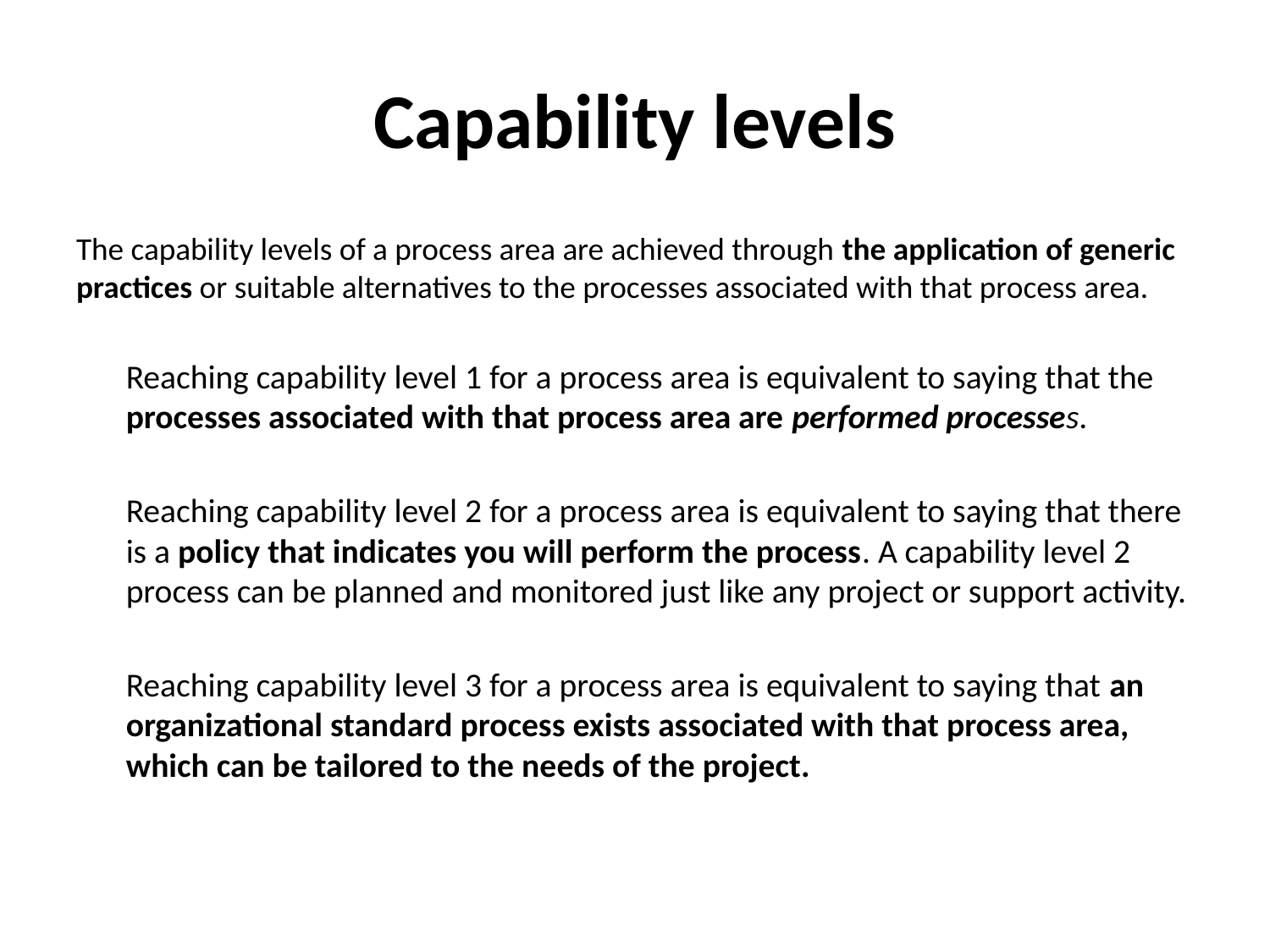

# Capability levels
The capability levels of a process area are achieved through the application of generic practices or suitable alternatives to the processes associated with that process area.

Reaching capability level 1 for a process area is equivalent to saying that the processes associated with that process area are performed processes.

Reaching capability level 2 for a process area is equivalent to saying that there is a policy that indicates you will perform the process. A capability level 2 process can be planned and monitored just like any project or support activity.

Reaching capability level 3 for a process area is equivalent to saying that an organizational standard process exists associated with that process area, which can be tailored to the needs of the project.